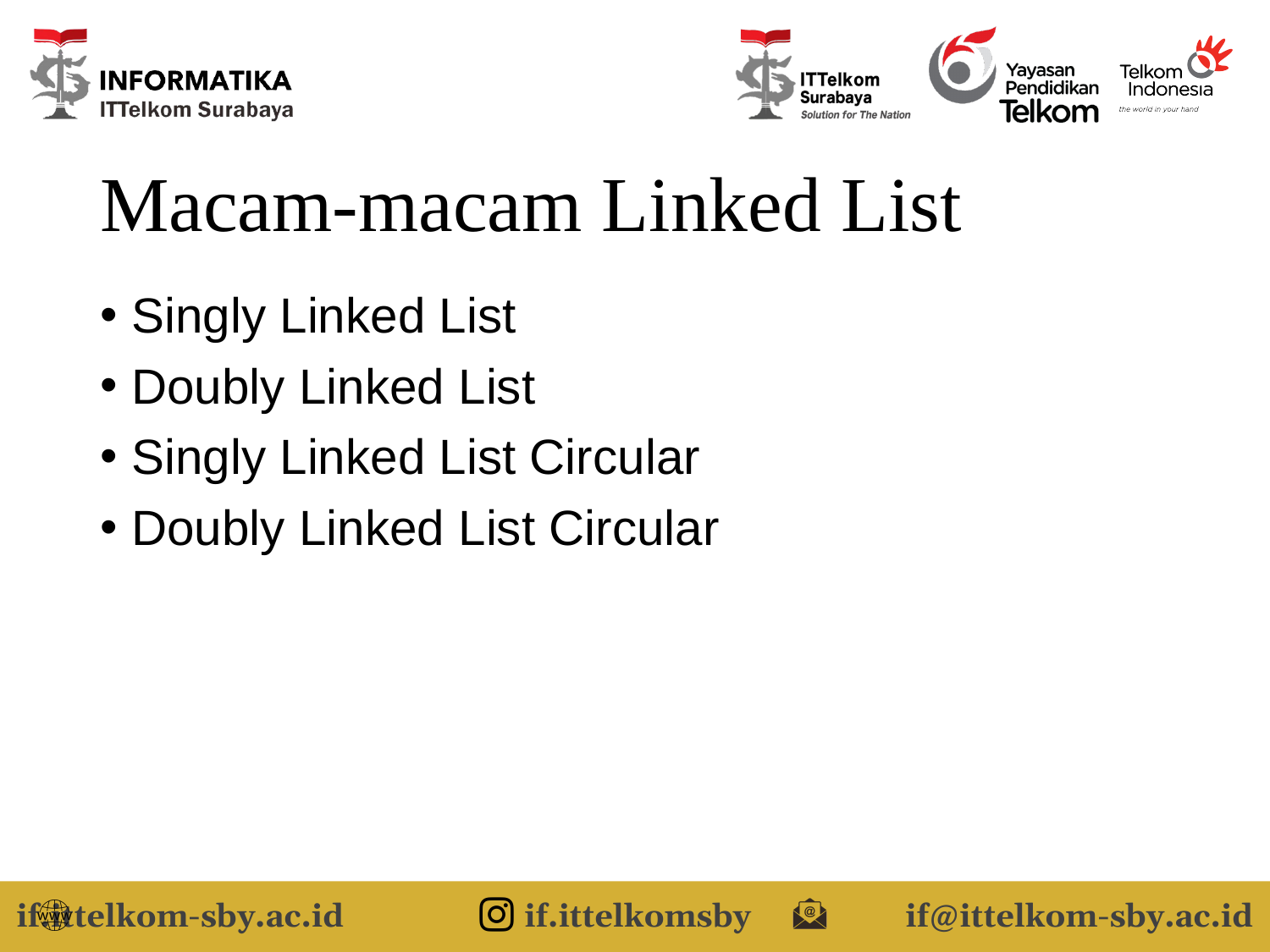

# Macam-macam Linked List
Singly Linked List
Doubly Linked List
Singly Linked List Circular
Doubly Linked List Circular